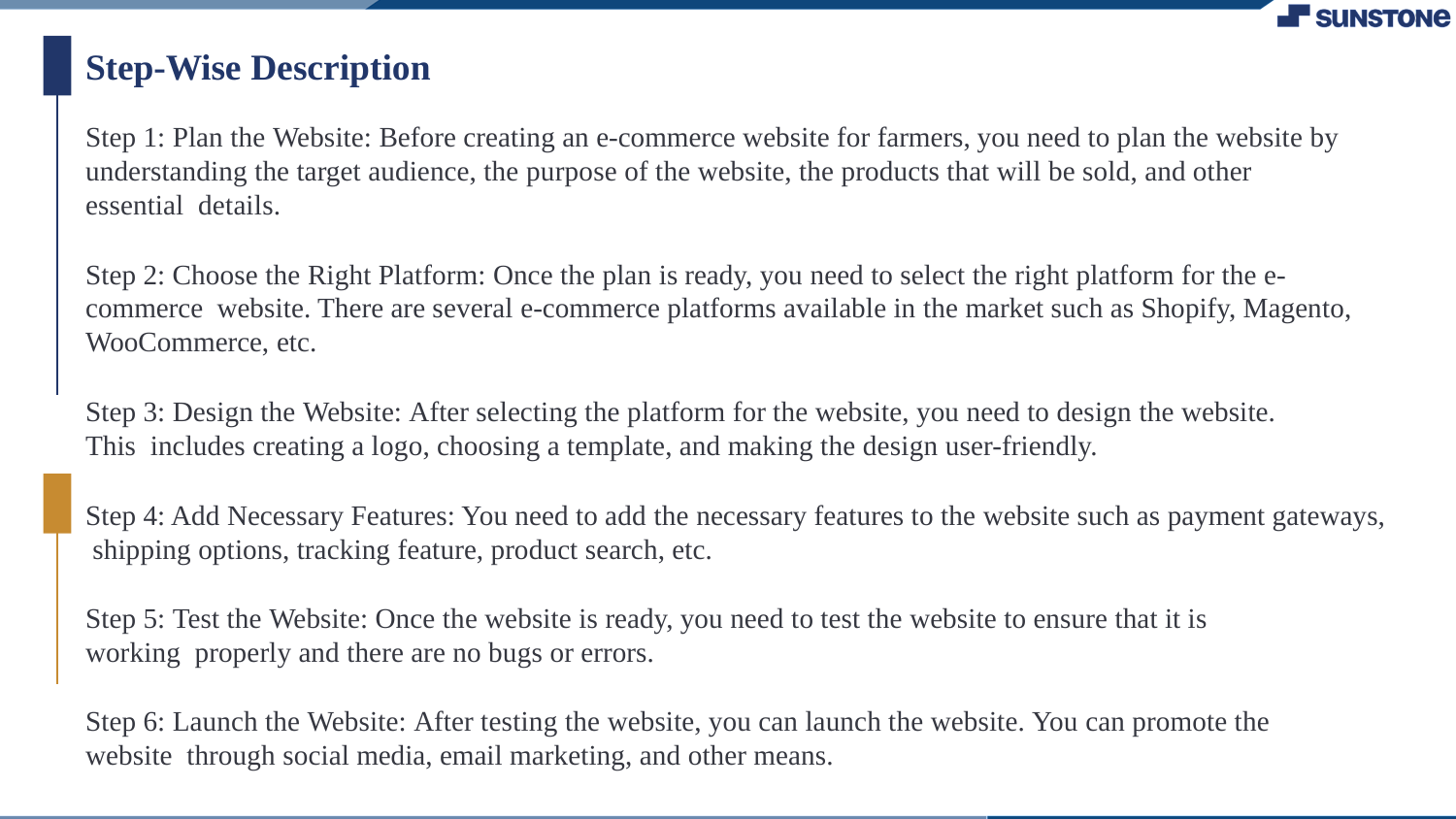

# Step-Wise Description
Step 1: Plan the Website: Before creating an e-commerce website for farmers, you need to plan the website by  understanding the target audience, the purpose of the website, the products that will be sold, and other essential  details.

Step 2: Choose the Right Platform: Once the plan is ready, you need to select the right platform for the e-commerce  website. There are several e-commerce platforms available in the market such as Shopify, Magento,  WooCommerce, etc.

Step 3: Design the Website: After selecting the platform for the website, you need to design the website. This  includes creating a logo, choosing a template, and making the design user-friendly.

Step 4: Add Necessary Features: You need to add the necessary features to the website such as payment gateways,  shipping options, tracking feature, product search, etc.

Step 5: Test the Website: Once the website is ready, you need to test the website to ensure that it is working  properly and there are no bugs or errors.

Step 6: Launch the Website: After testing the website, you can launch the website. You can promote the website  through social media, email marketing, and other means.